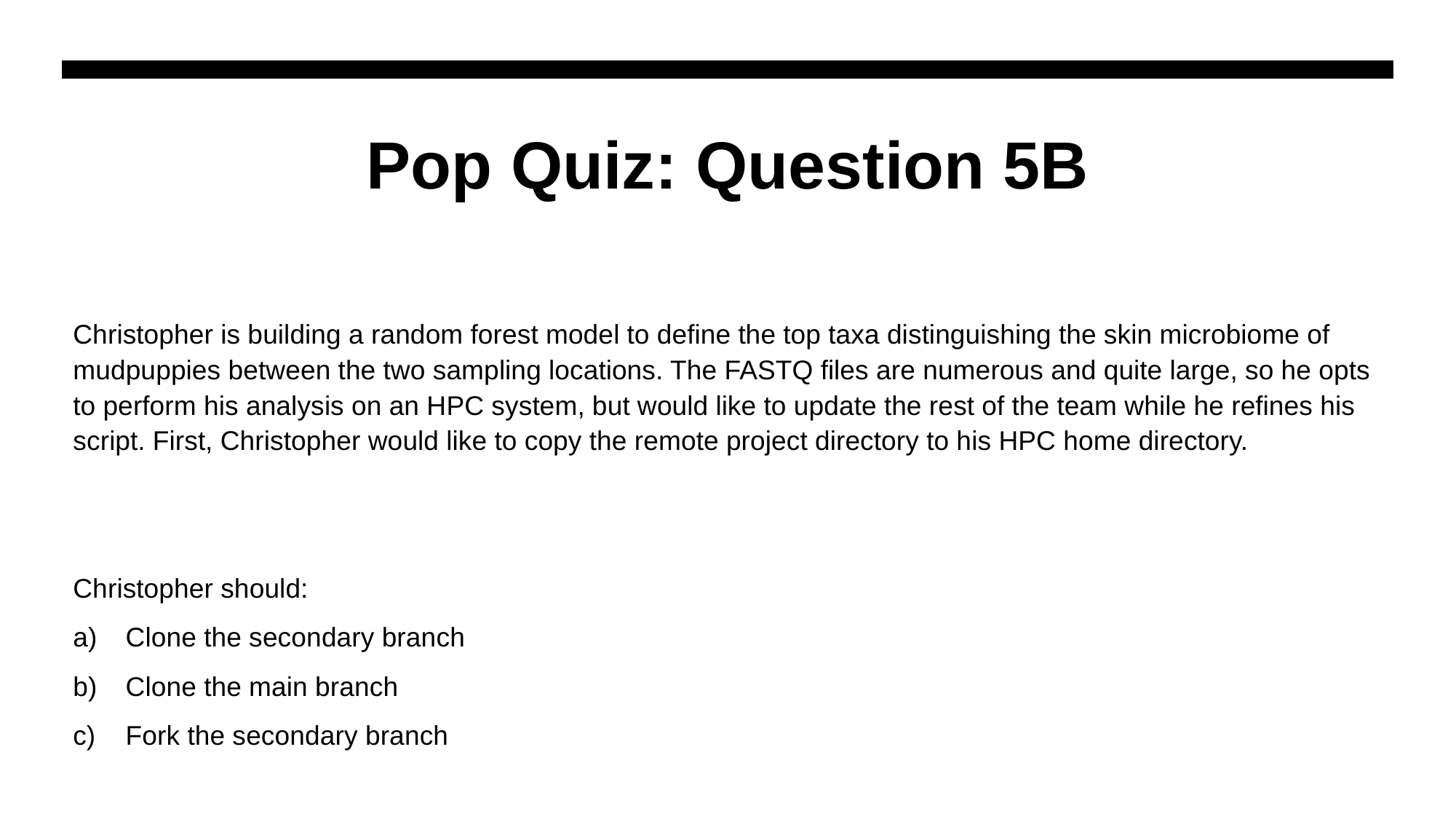

# Pop Quiz: Question 5B
Christopher is building a random forest model to define the top taxa distinguishing the skin microbiome of mudpuppies between the two sampling locations. The FASTQ files are numerous and quite large, so he opts to perform his analysis on an HPC system, but would like to update the rest of the team while he refines his script. First, Christopher would like to copy the remote project directory to his HPC home directory.

Christopher should:
Clone the secondary branch
Clone the main branch
Fork the secondary branch